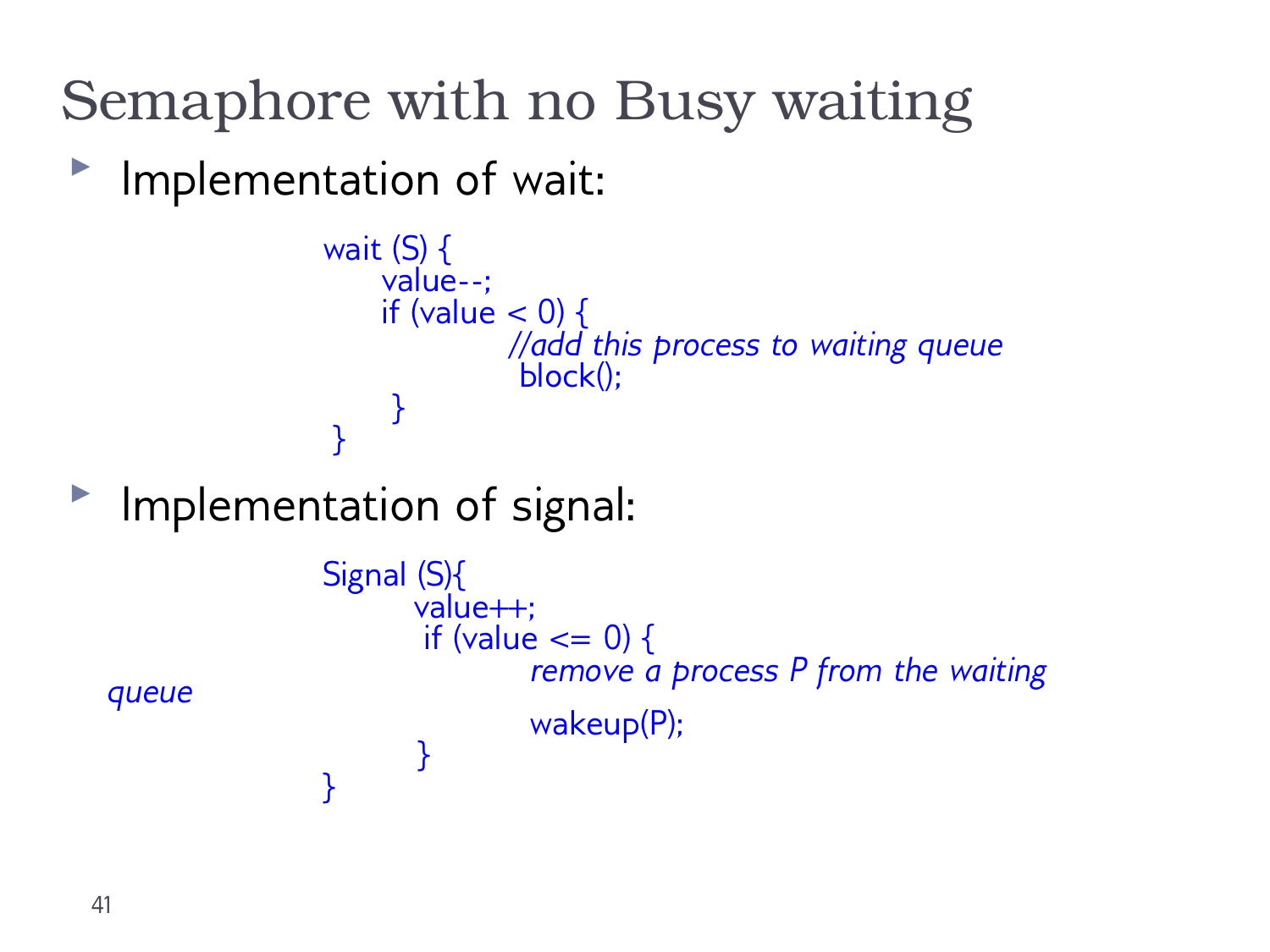

Semaphore with no Busy waiting
Implementation of wait:

                        wait (S) {
	                          value--;
	                          if (value < 0) {
			              //add this process to waiting queue
			               block();
			   }
                         }

Implementation of signal:

                        Signal (S){
	                             value++;
	                              if (value <= 0) {
			                remove a process P from the waiting queue
			                wakeup(P);
                                 }
                        }
41